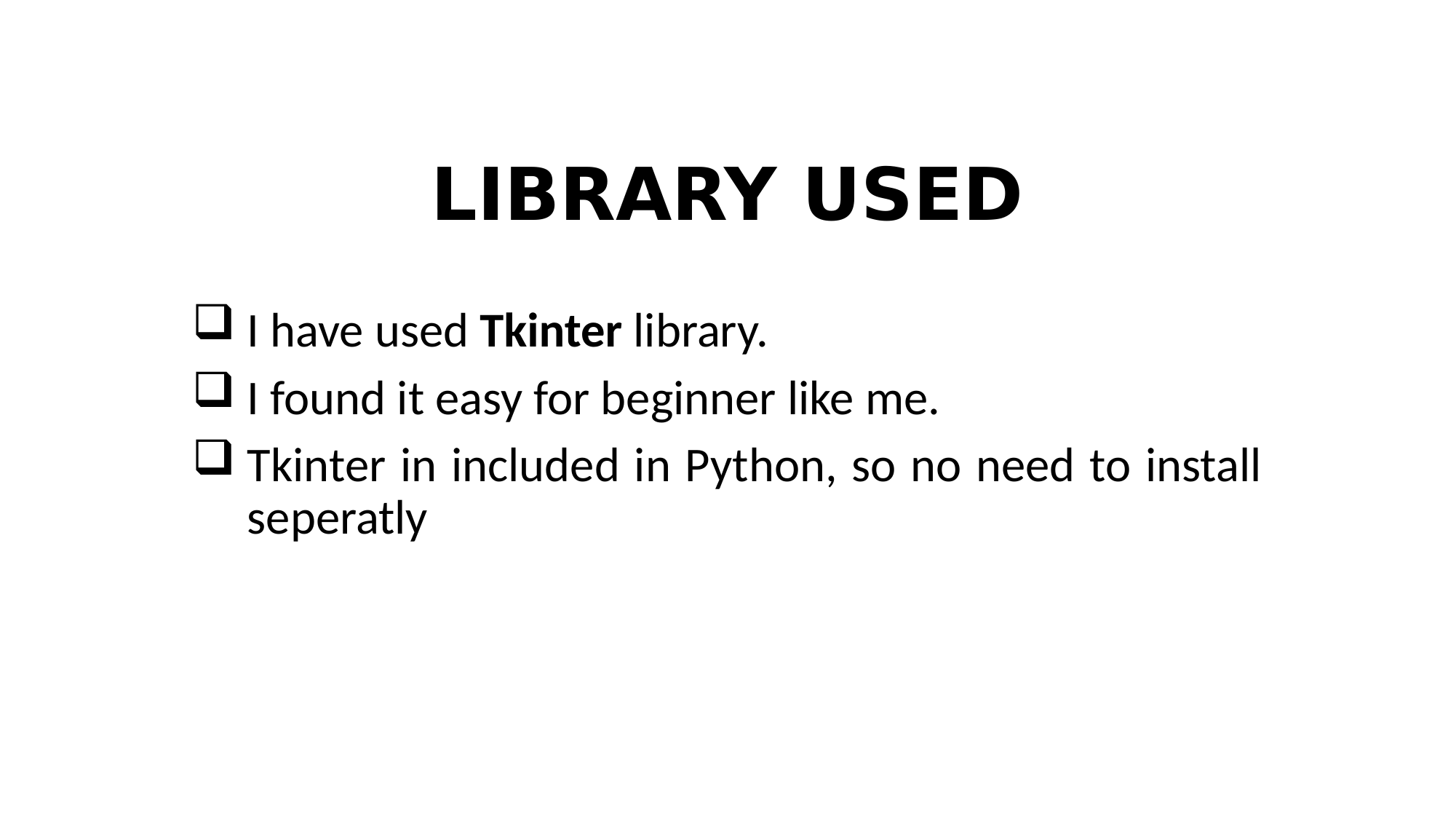

# LIBRARY USED
I have used Tkinter library.
I found it easy for beginner like me.
Tkinter in included in Python, so no need to install seperatly